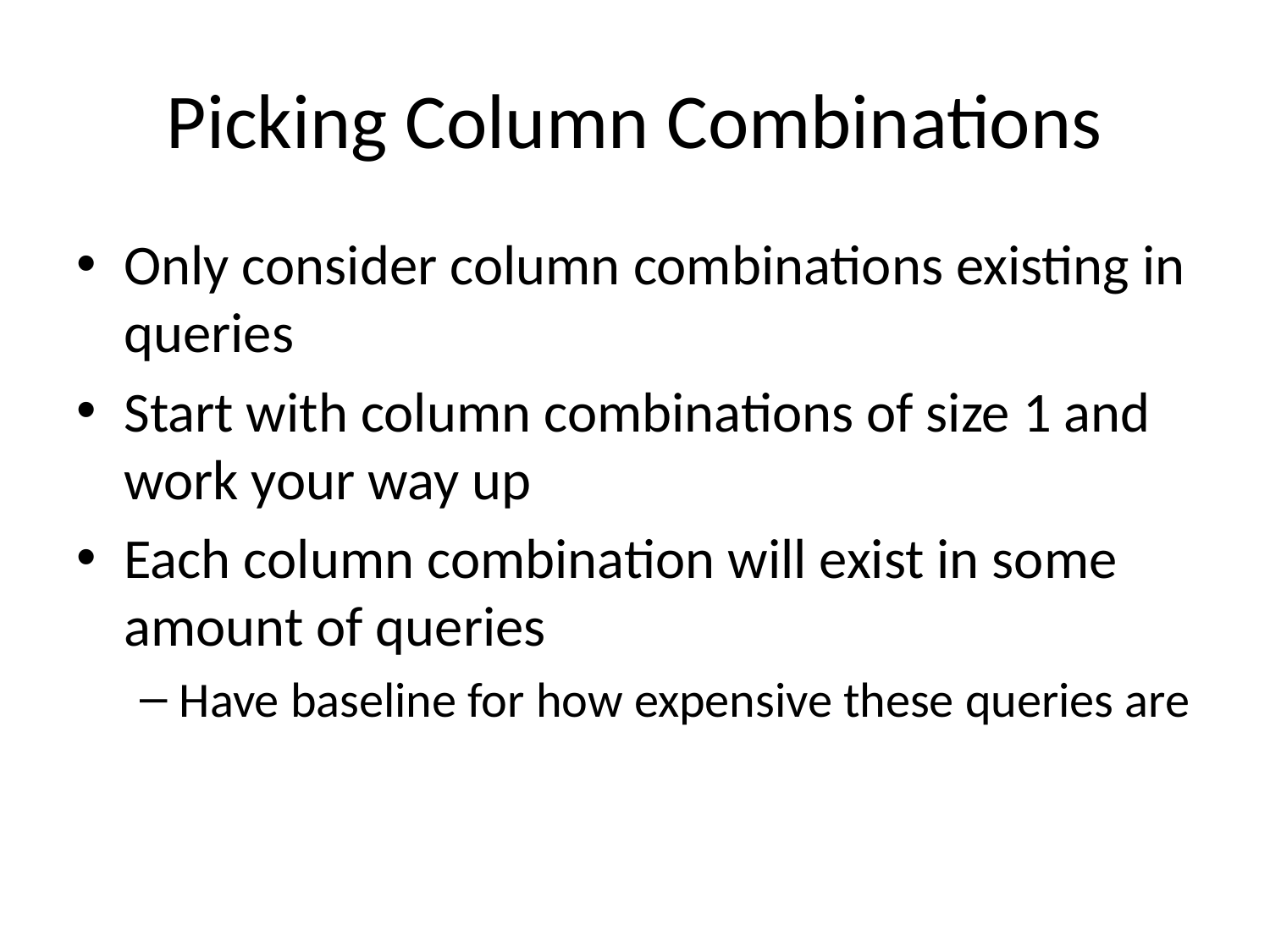

# Picking Column Combinations
Only consider column combinations existing in queries
Start with column combinations of size 1 and work your way up
Each column combination will exist in some amount of queries
Have baseline for how expensive these queries are